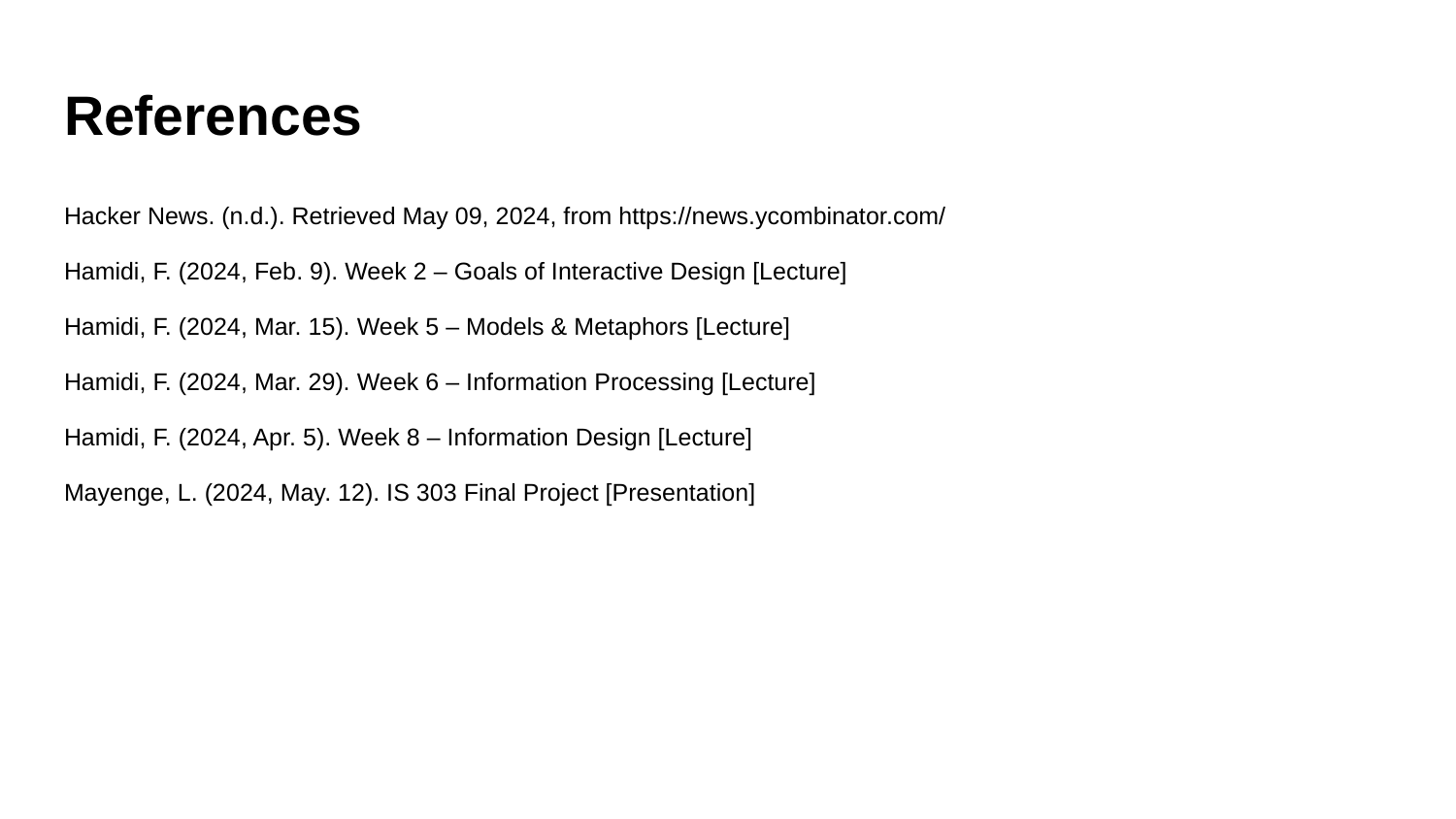

# References
Hacker News. (n.d.). Retrieved May 09, 2024, from https://news.ycombinator.com/
Hamidi, F. (2024, Feb. 9). Week 2 – Goals of Interactive Design [Lecture]
Hamidi, F. (2024, Mar. 15). Week 5 – Models & Metaphors [Lecture]
Hamidi, F. (2024, Mar. 29). Week 6 – Information Processing [Lecture]
Hamidi, F. (2024, Apr. 5). Week 8 – Information Design [Lecture]
Mayenge, L. (2024, May. 12). IS 303 Final Project [Presentation]